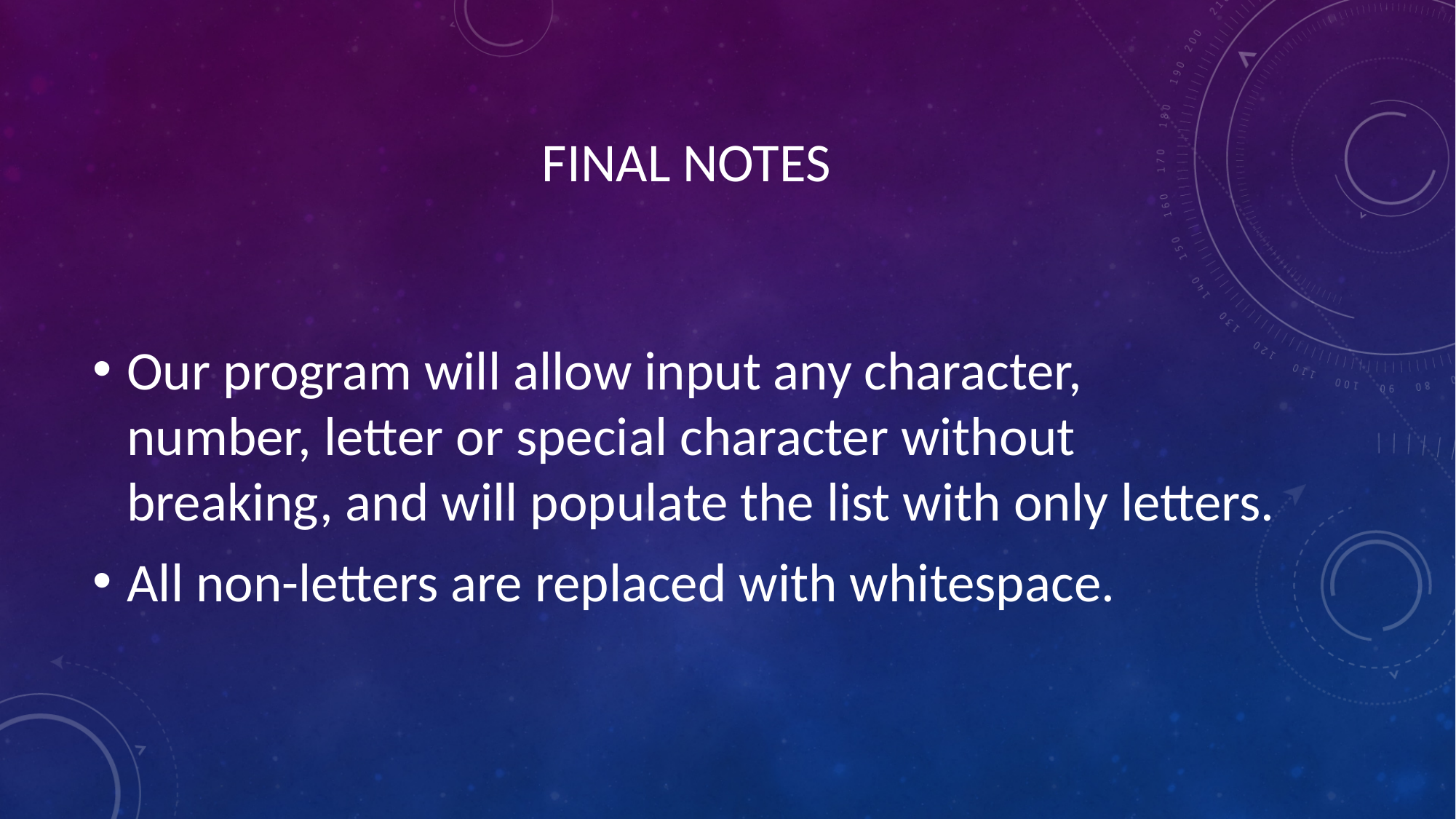

# Final notes
Our program will allow input any character, number, letter or special character without breaking, and will populate the list with only letters.
All non-letters are replaced with whitespace.